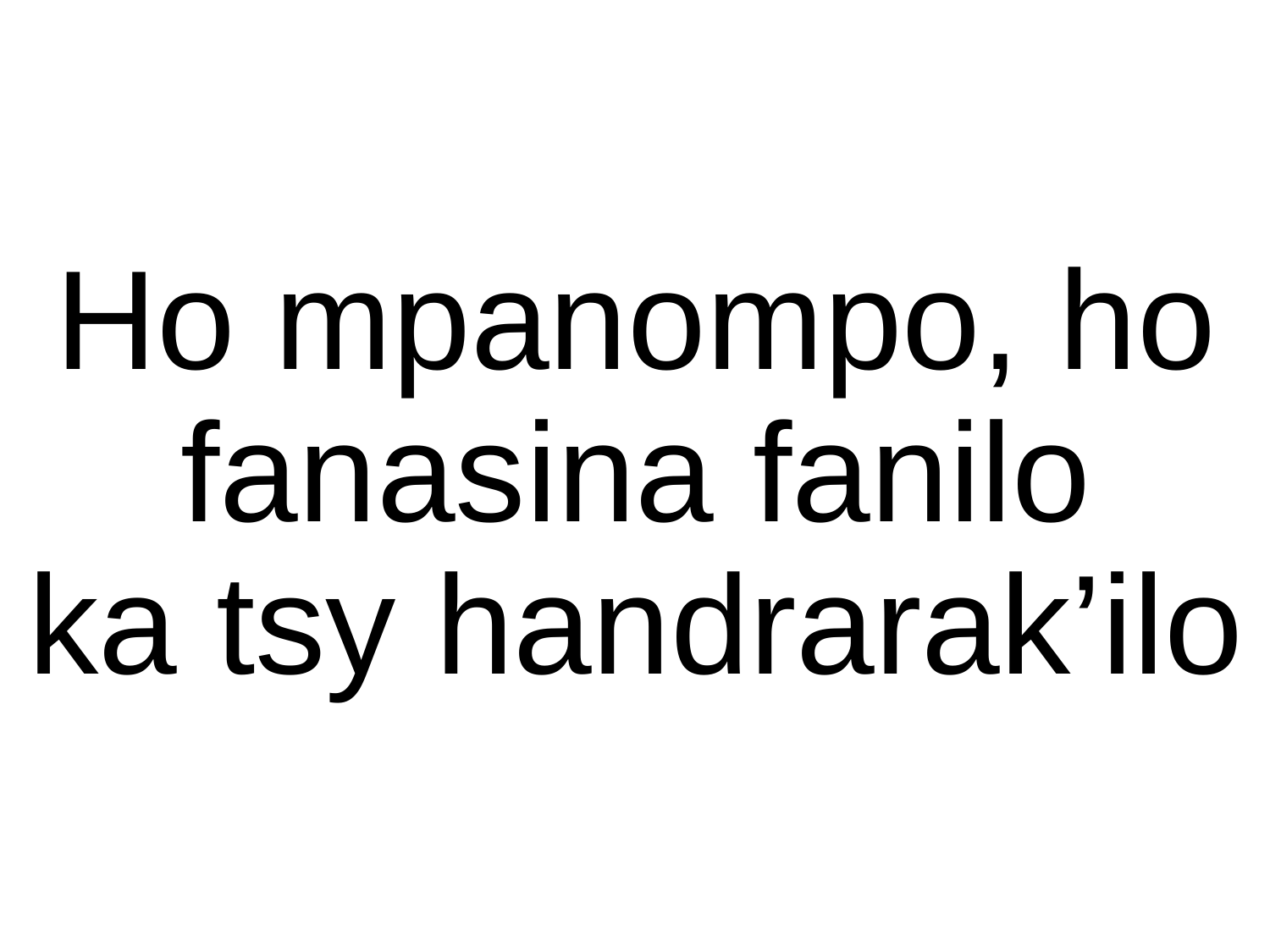

Ho mpanompo, ho fanasina fanilo
ka tsy handrarak’ilo